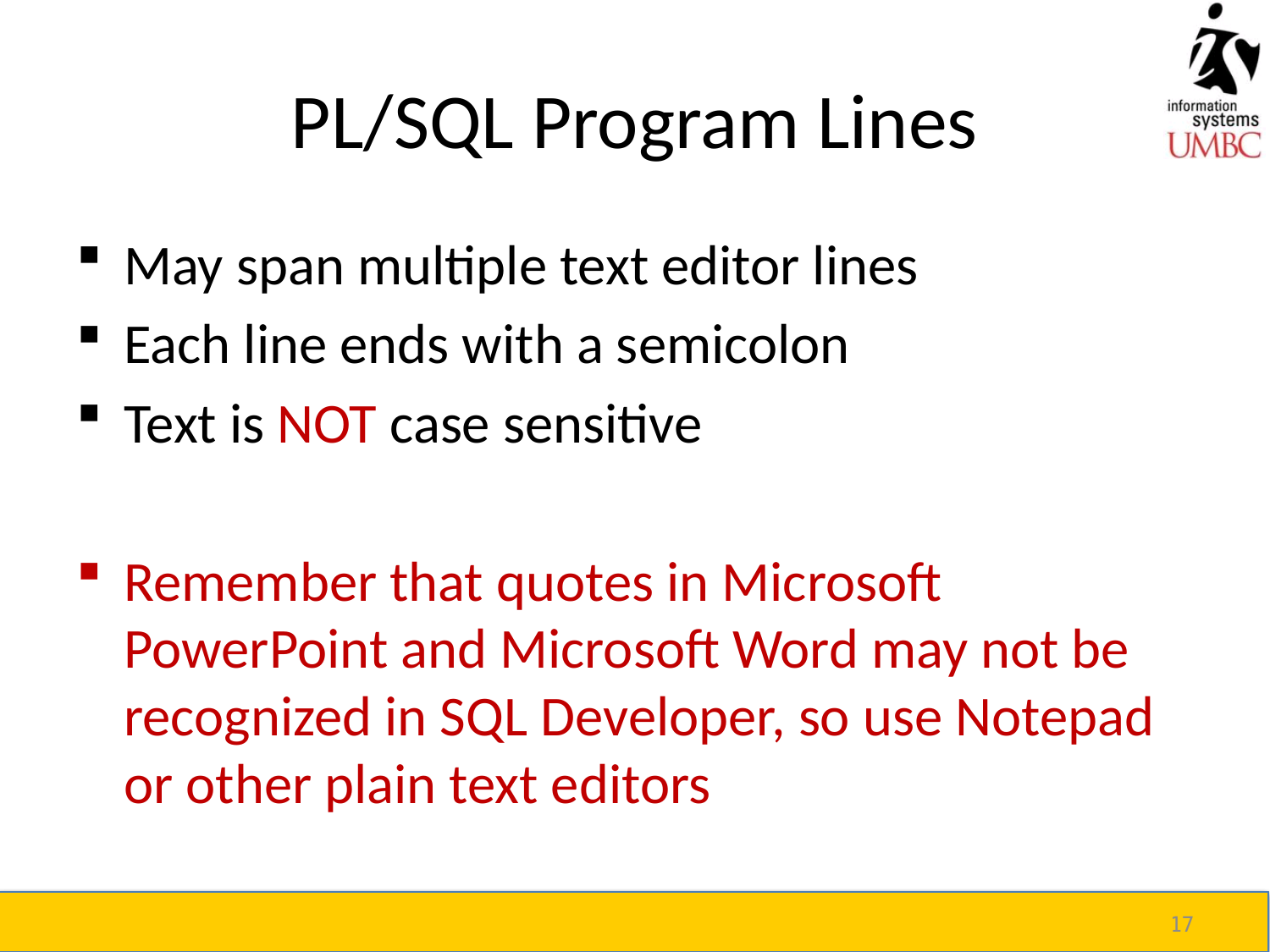

# PL/SQL Program Lines
May span multiple text editor lines
Each line ends with a semicolon
Text is NOT case sensitive

Remember that quotes in Microsoft PowerPoint and Microsoft Word may not be recognized in SQL Developer, so use Notepad or other plain text editors
17